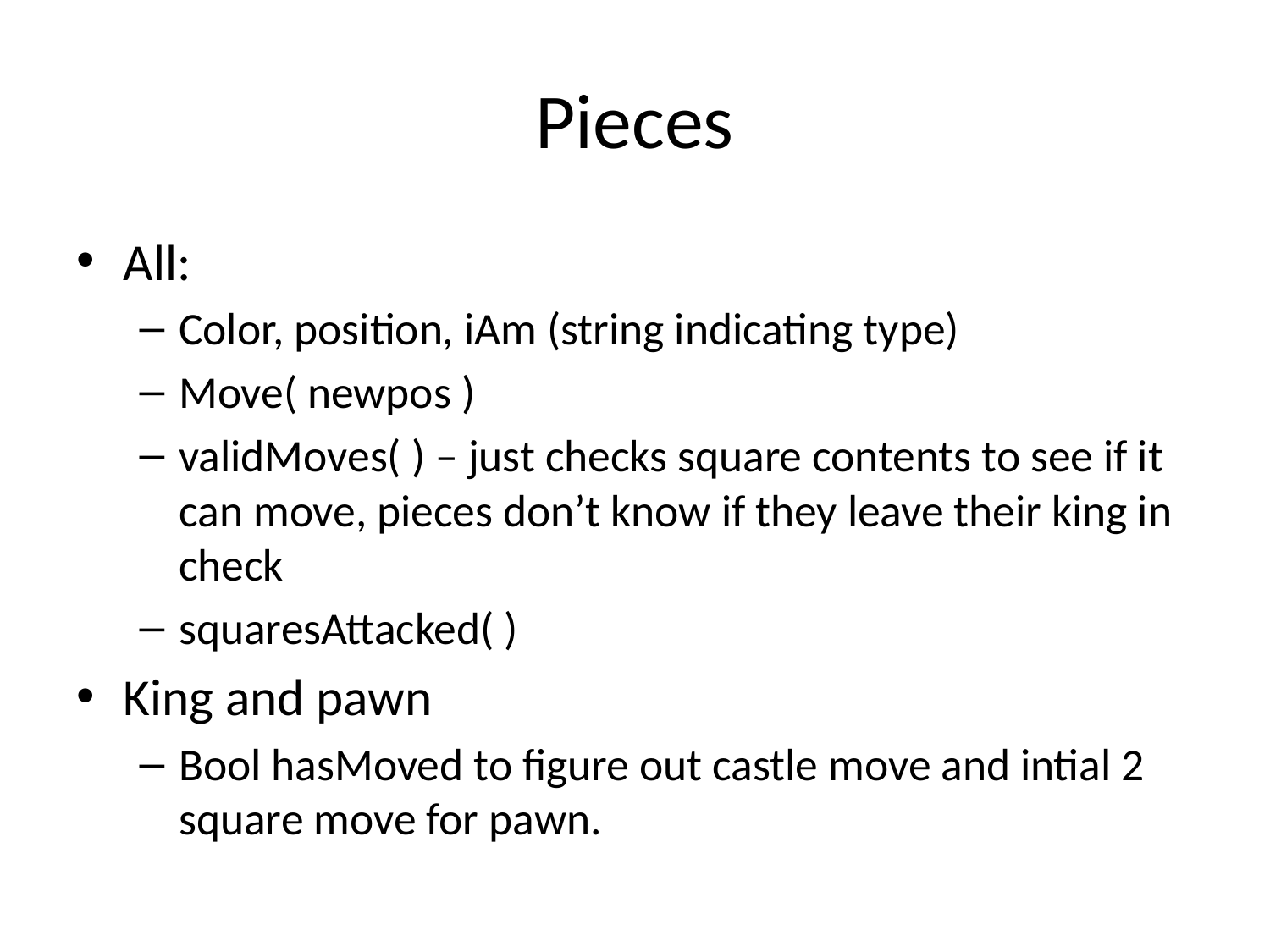

# Pieces
All:
Color, position, iAm (string indicating type)
Move( newpos )
validMoves( ) – just checks square contents to see if it can move, pieces don’t know if they leave their king in check
squaresAttacked( )
King and pawn
Bool hasMoved to figure out castle move and intial 2 square move for pawn.